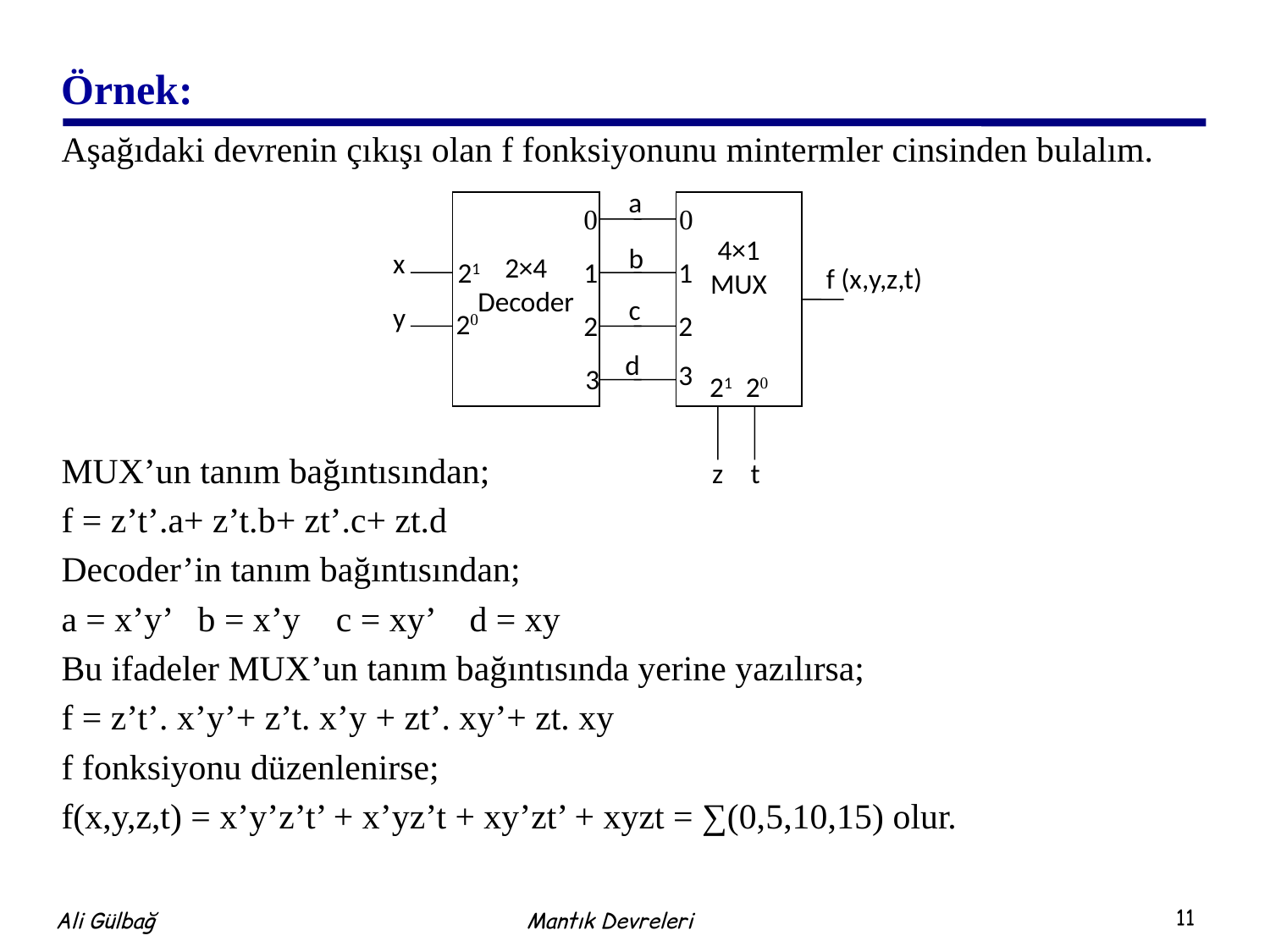

# Örnek:
Aşağıdaki devrenin çıkışı olan f fonksiyonunu mintermler cinsinden bulalım.

MUX’un tanım bağıntısından;
f = z’t’.a+ z’t.b+ zt’.c+ zt.d
Decoder’in tanım bağıntısından;
a = x’y’   b = x’y    c = xy’    d = xy
Bu ifadeler MUX’un tanım bağıntısında yerine yazılırsa;
f = z’t’. x’y’+ z’t. x’y + zt’. xy’+ zt. xy
f fonksiyonu düzenlenirse;
f(x,y,z,t) = x’y’z’t’ + x’yz’t + xy’zt’ + xyzt = ∑(0,5,10,15) olur.

a

2×4 Decoder

4×1 MUX

21   20
0
0
0

b
1
x
21
1
1
f (x,y,z,t)

c
2
y

20
2
2

d
3
3
3

z
t
Mantık Devreleri